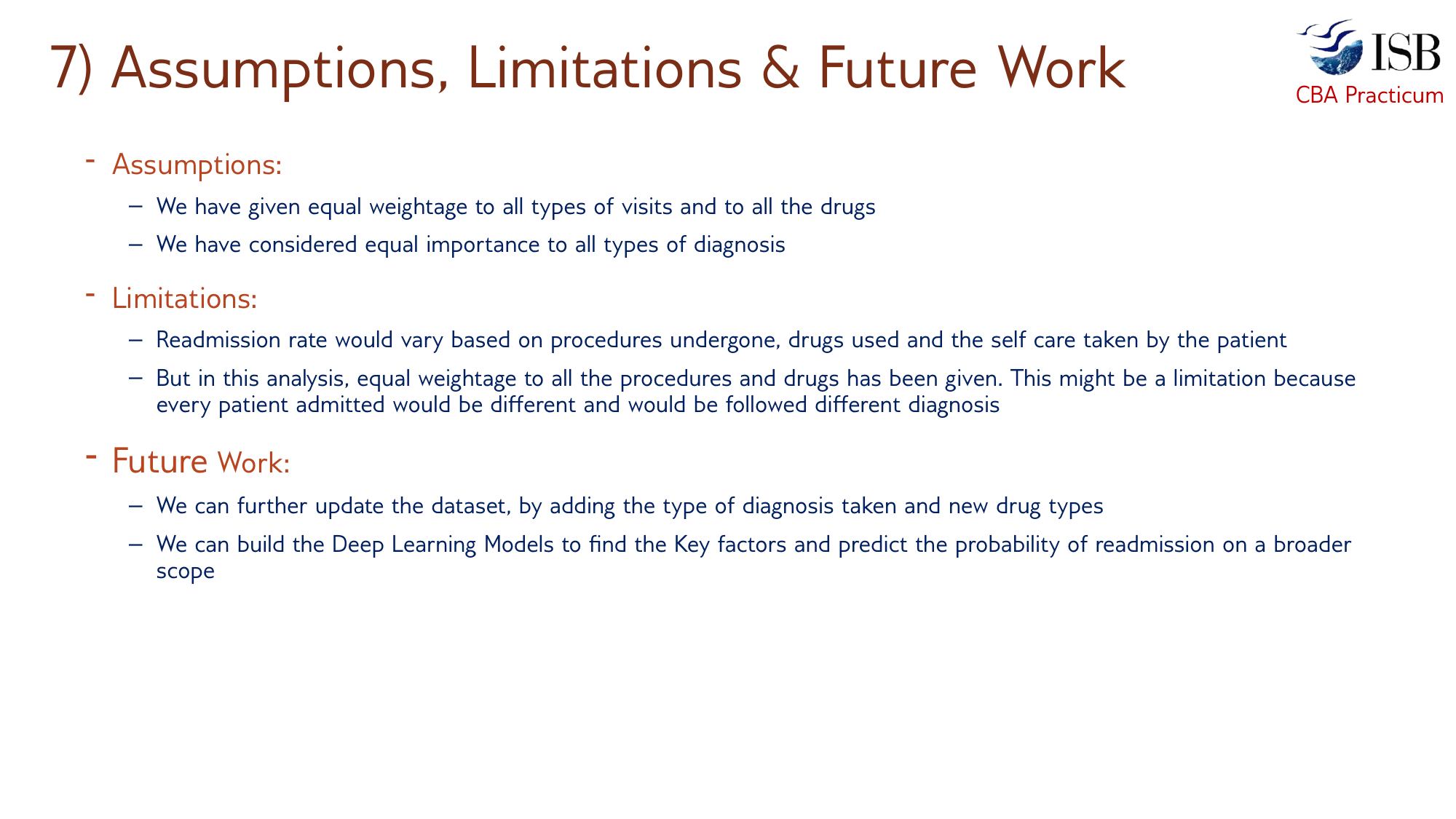

# 7) Assumptions, Limitations & Future Work
Assumptions:
We have given equal weightage to all types of visits and to all the drugs
We have considered equal importance to all types of diagnosis
Limitations:
Readmission rate would vary based on procedures undergone, drugs used and the self care taken by the patient
But in this analysis, equal weightage to all the procedures and drugs has been given. This might be a limitation because every patient admitted would be different and would be followed different diagnosis
Future Work:
We can further update the dataset, by adding the type of diagnosis taken and new drug types
We can build the Deep Learning Models to find the Key factors and predict the probability of readmission on a broader scope
13